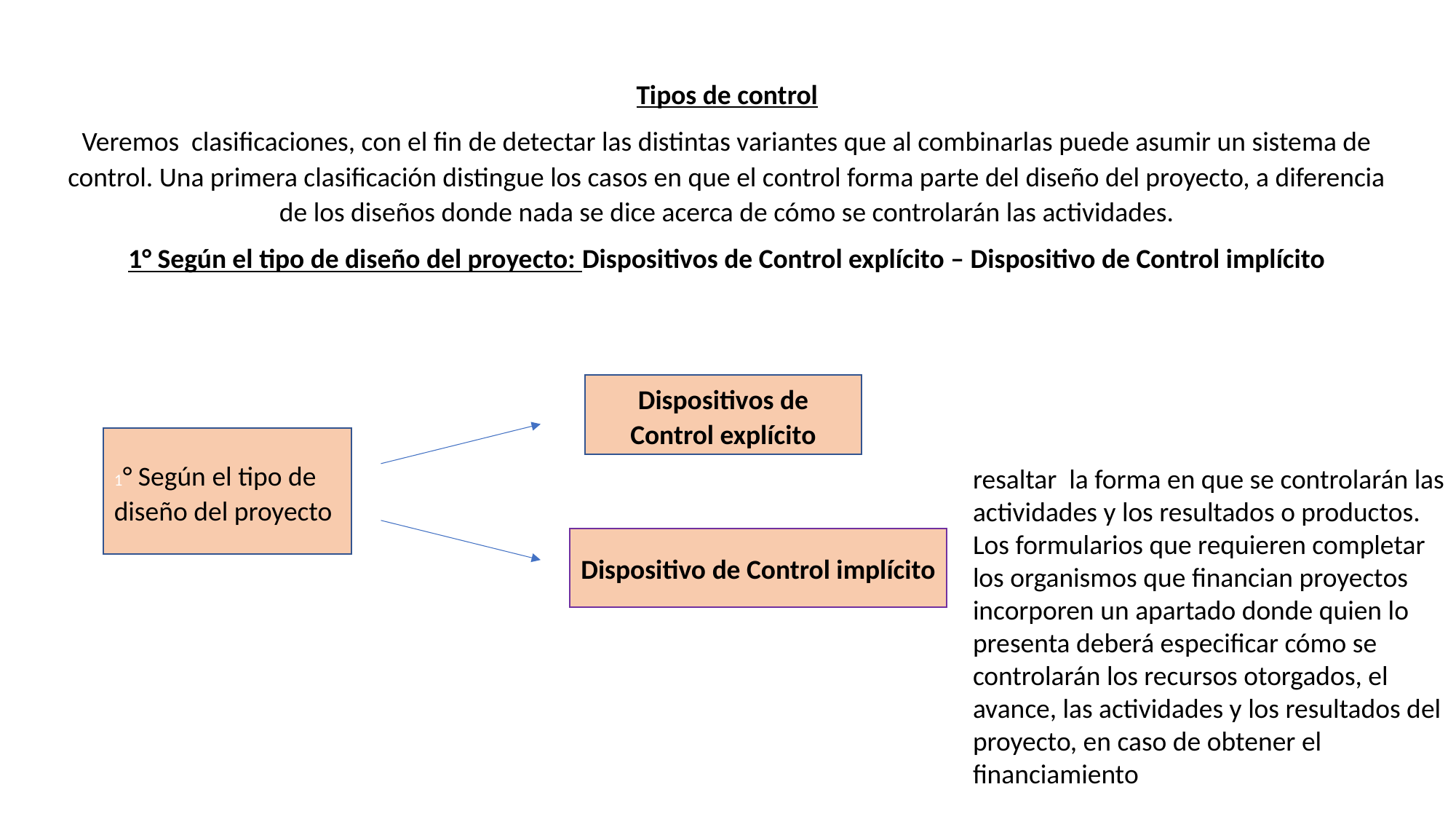

Tipos de control
Veremos  clasificaciones, con el fin de detectar las distintas variantes que al combinarlas puede asumir un sistema de control. Una primera clasificación distingue los casos en que el control forma parte del diseño del proyecto, a diferencia de los diseños donde nada se dice acerca de cómo se controlarán las actividades.
1° Según el tipo de diseño del proyecto: Dispositivos de Control explícito – Dispositivo de Control implícito

Dispositivos de Control explícito
1° Según el tipo de diseño del proyecto
resaltar  la forma en que se controlarán las actividades y los resultados o productos. Los formularios que requieren completar los organismos que financian proyectos incorporen un apartado donde quien lo presenta deberá especificar cómo se controlarán los recursos otorgados, el avance, las actividades y los resultados del proyecto, en caso de obtener el financiamiento
Dispositivo de Control implícito